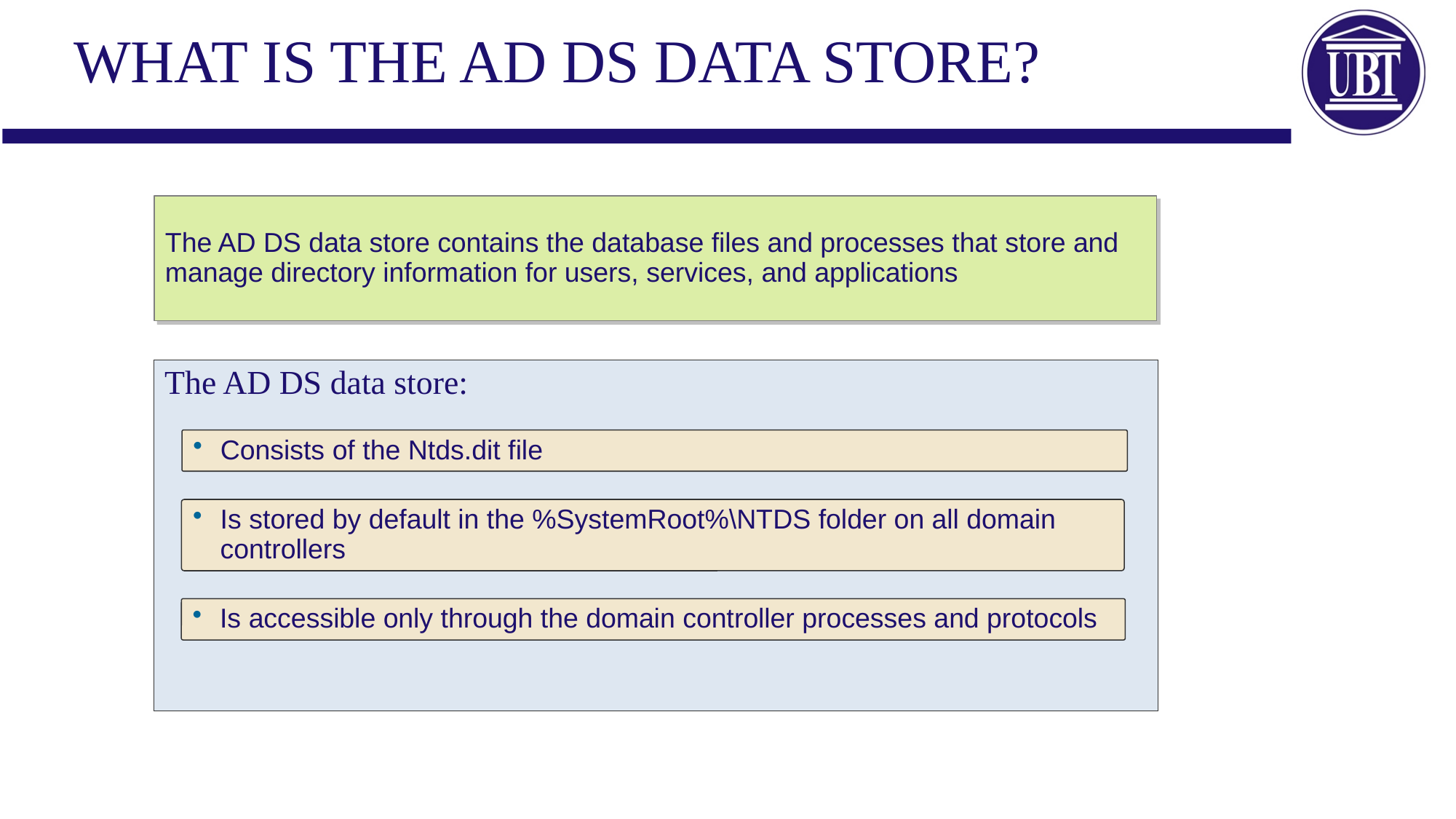

# What is the AD DS Data Store?
The AD DS data store contains the database files and processes that store and manage directory information for users, services, and applications
The AD DS data store:
Consists of the Ntds.dit file
Is stored by default in the %SystemRoot%\NTDS folder on all domain controllers
Is accessible only through the domain controller processes and protocols